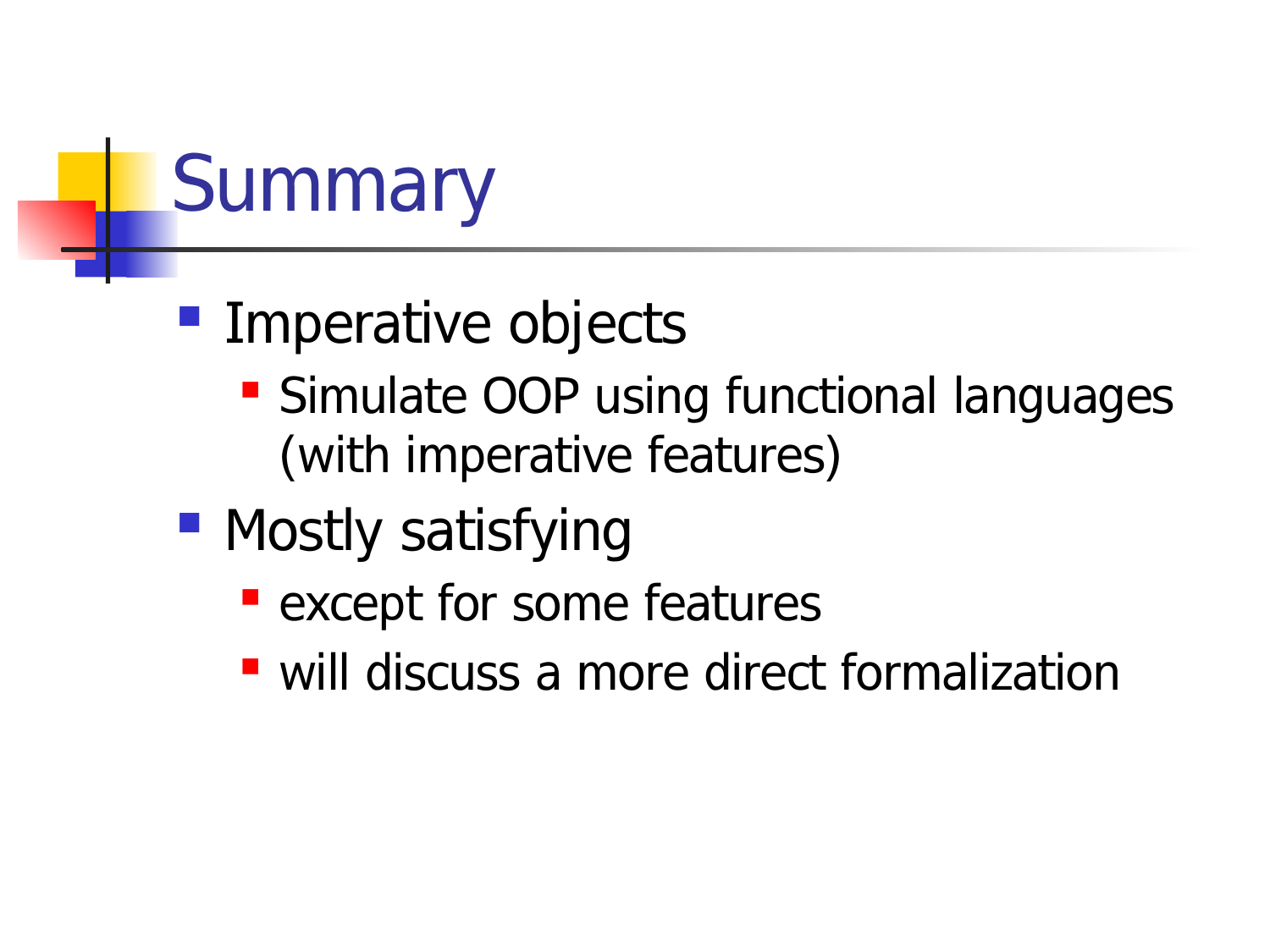

# Summary
Imperative objects
Simulate OOP using functional languages (with imperative features)
Mostly satisfying
except for some features
will discuss a more direct formalization